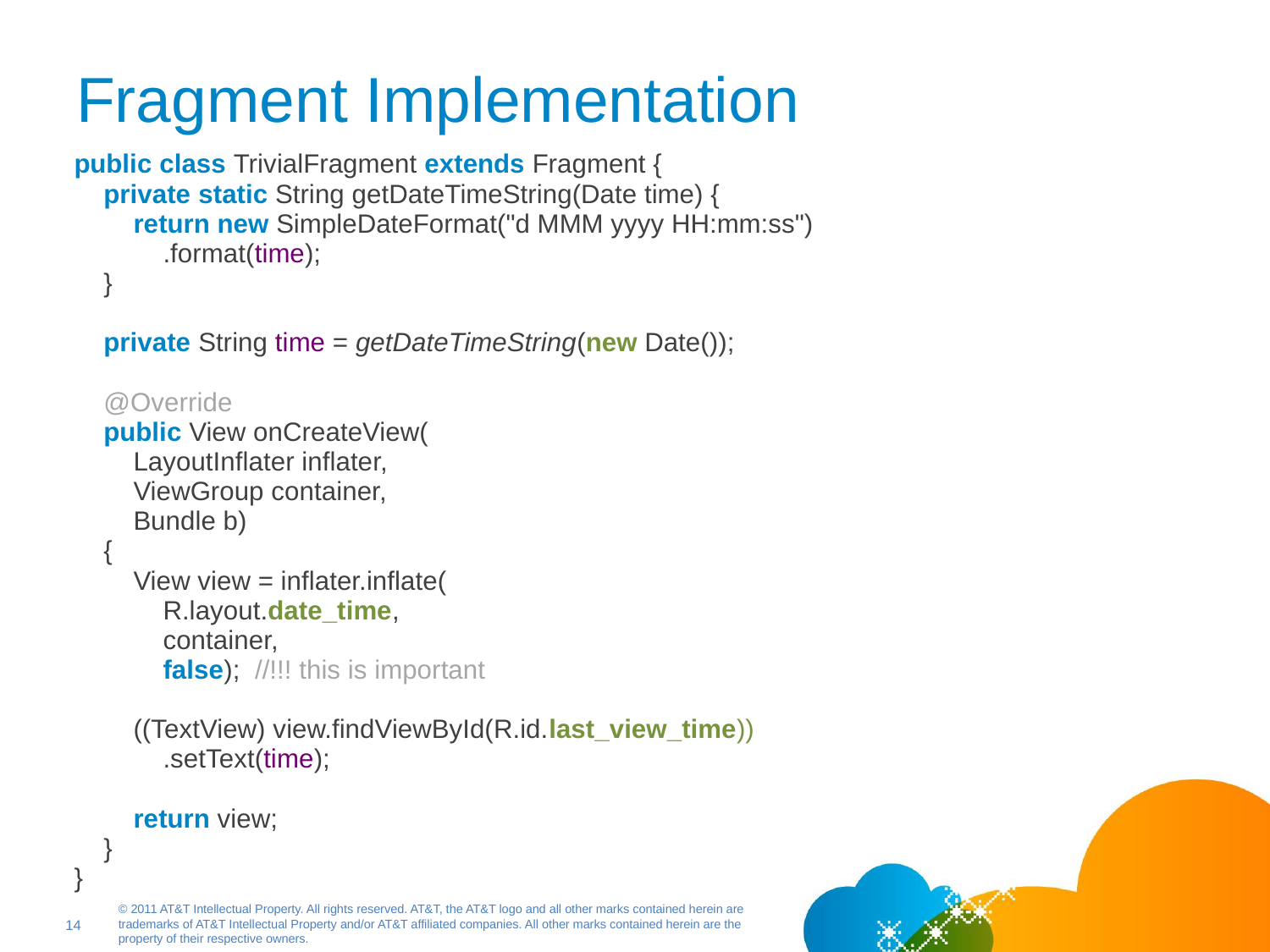

# Fragment Implementation
public class TrivialFragment extends Fragment {
    private static String getDateTimeString(Date time) {
        return new SimpleDateFormat("d MMM yyyy HH:mm:ss")
            .format(time);
    }

    private String time = getDateTimeString(new Date());

    @Override
    public View onCreateView(
        LayoutInflater inflater,
        ViewGroup container,
        Bundle b)
    {
        View view = inflater.inflate(
            R.layout.date_time,
            container,
            false);  //!!! this is important

        ((TextView) view.findViewById(R.id.last_view_time))
            .setText(time);

        return view;
    }
}
14